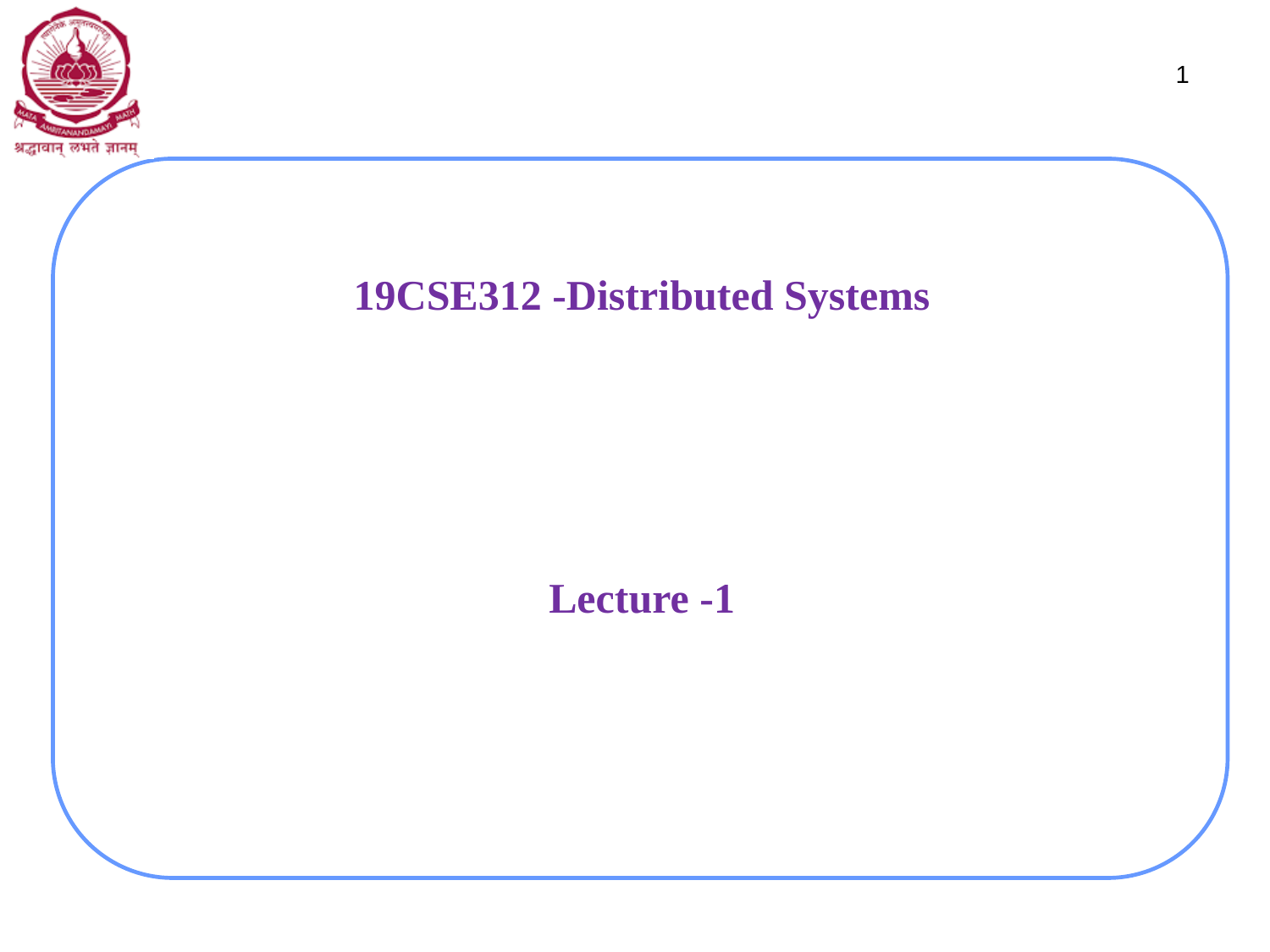

1
# 19CSE312 -Distributed Systems
 Lecture -1